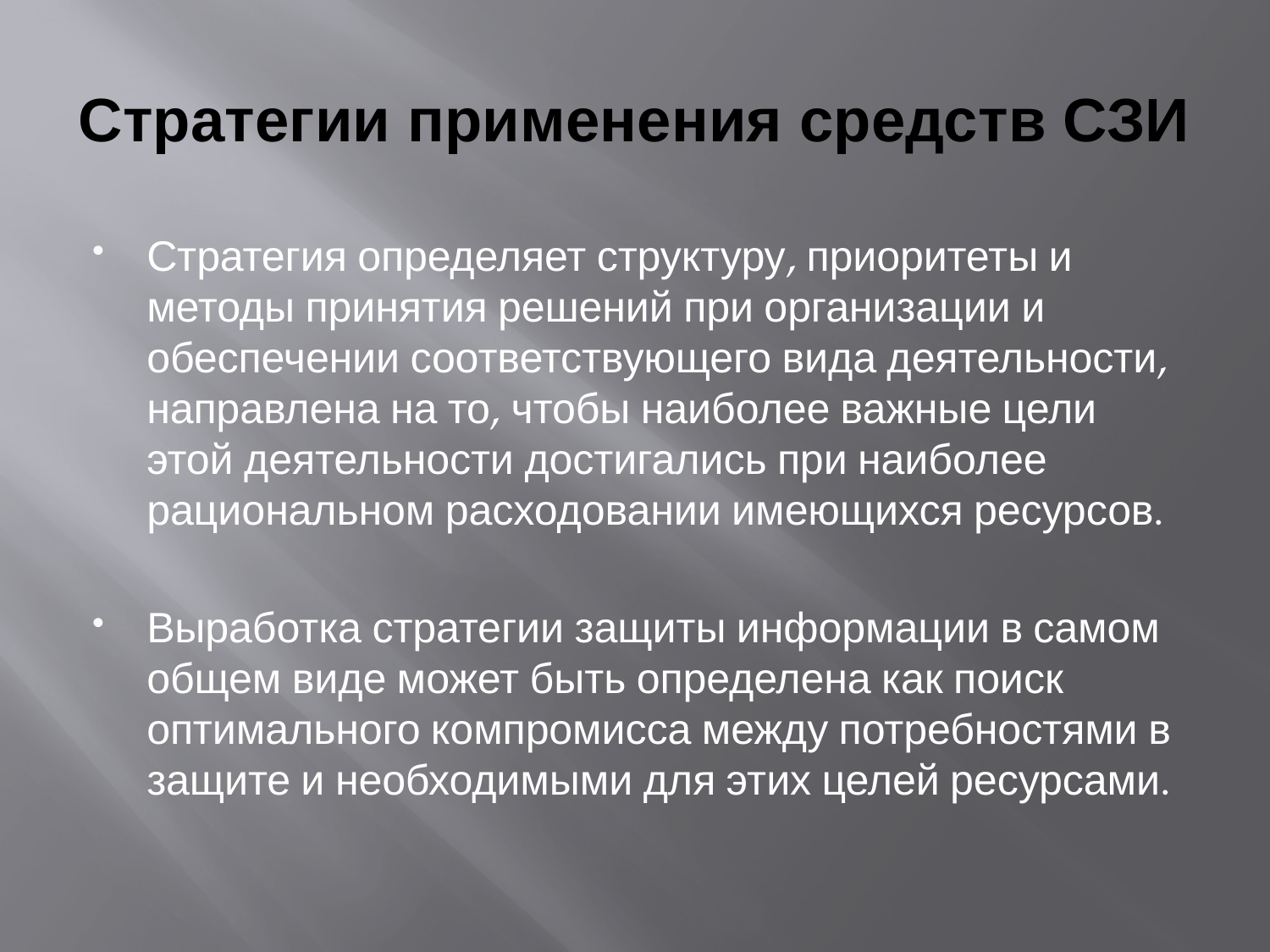

# Стратегии применения средств СЗИ
Стратегия определяет структуру, приоритеты и методы принятия решений при организации и обеспечении соответствующего вида деятельности, направлена на то, чтобы наиболее важные цели этой деятельности достигались при наиболее рациональном расходовании имеющихся ресурсов.

Выработка стратегии защиты информации в самом общем виде может быть определена как поиск оптимального компромисса между потребностями в защите и необходимыми для этих целей ресурсами.